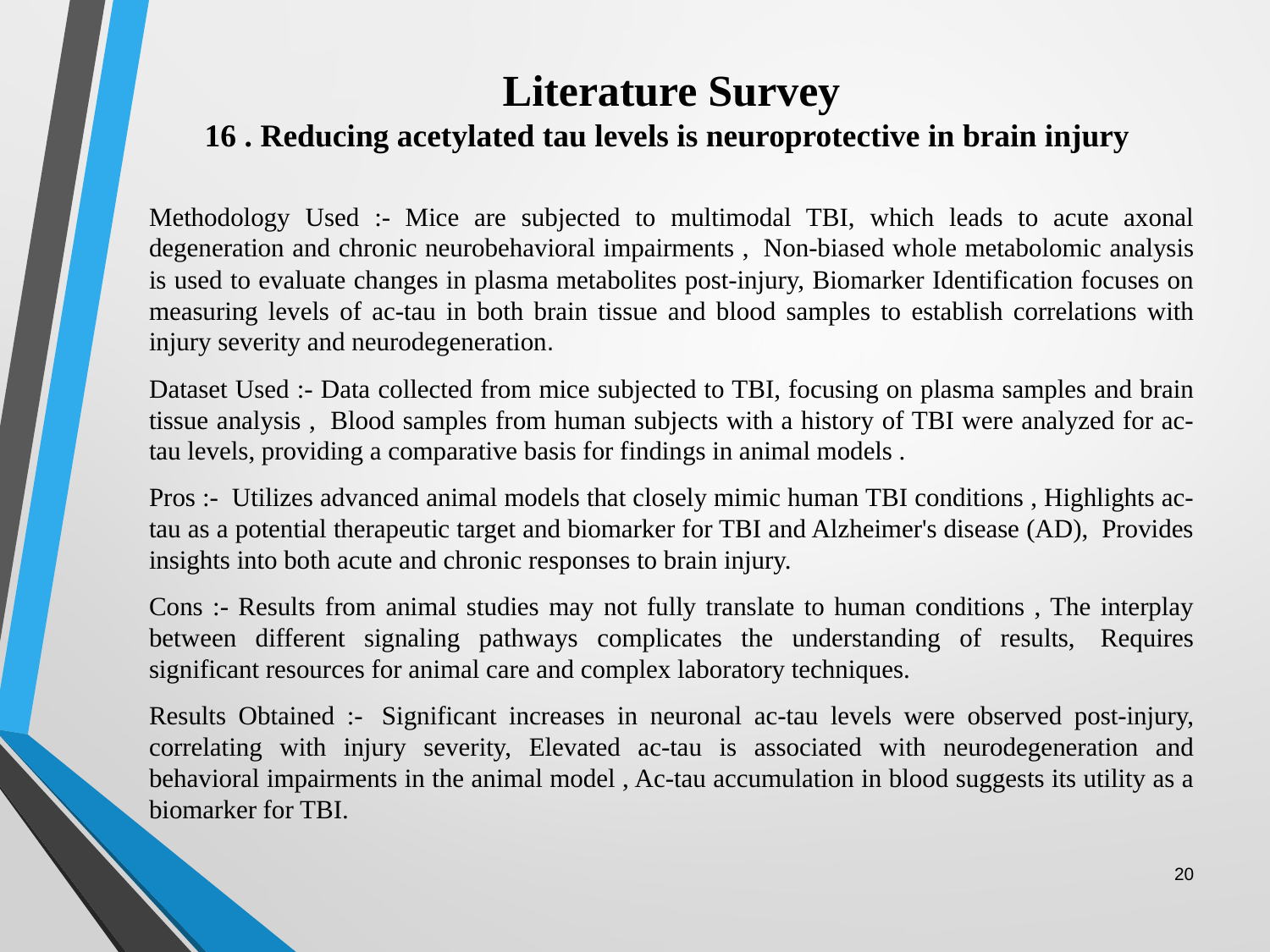

# Literature Survey 16 . Reducing acetylated tau levels is neuroprotective in brain injury
Methodology Used :- Mice are subjected to multimodal TBI, which leads to acute axonal degeneration and chronic neurobehavioral impairments ,  Non-biased whole metabolomic analysis is used to evaluate changes in plasma metabolites post-injury, Biomarker Identification focuses on measuring levels of ac-tau in both brain tissue and blood samples to establish correlations with injury severity and neurodegeneration.
Dataset Used :- Data collected from mice subjected to TBI, focusing on plasma samples and brain tissue analysis ,  Blood samples from human subjects with a history of TBI were analyzed for ac-tau levels, providing a comparative basis for findings in animal models .
Pros :-  Utilizes advanced animal models that closely mimic human TBI conditions , Highlights ac-tau as a potential therapeutic target and biomarker for TBI and Alzheimer's disease (AD),  Provides insights into both acute and chronic responses to brain injury.
Cons :- Results from animal studies may not fully translate to human conditions , The interplay between different signaling pathways complicates the understanding of results,  Requires significant resources for animal care and complex laboratory techniques.
Results Obtained :-  Significant increases in neuronal ac-tau levels were observed post-injury, correlating with injury severity, Elevated ac-tau is associated with neurodegeneration and behavioral impairments in the animal model , Ac-tau accumulation in blood suggests its utility as a biomarker for TBI.
20